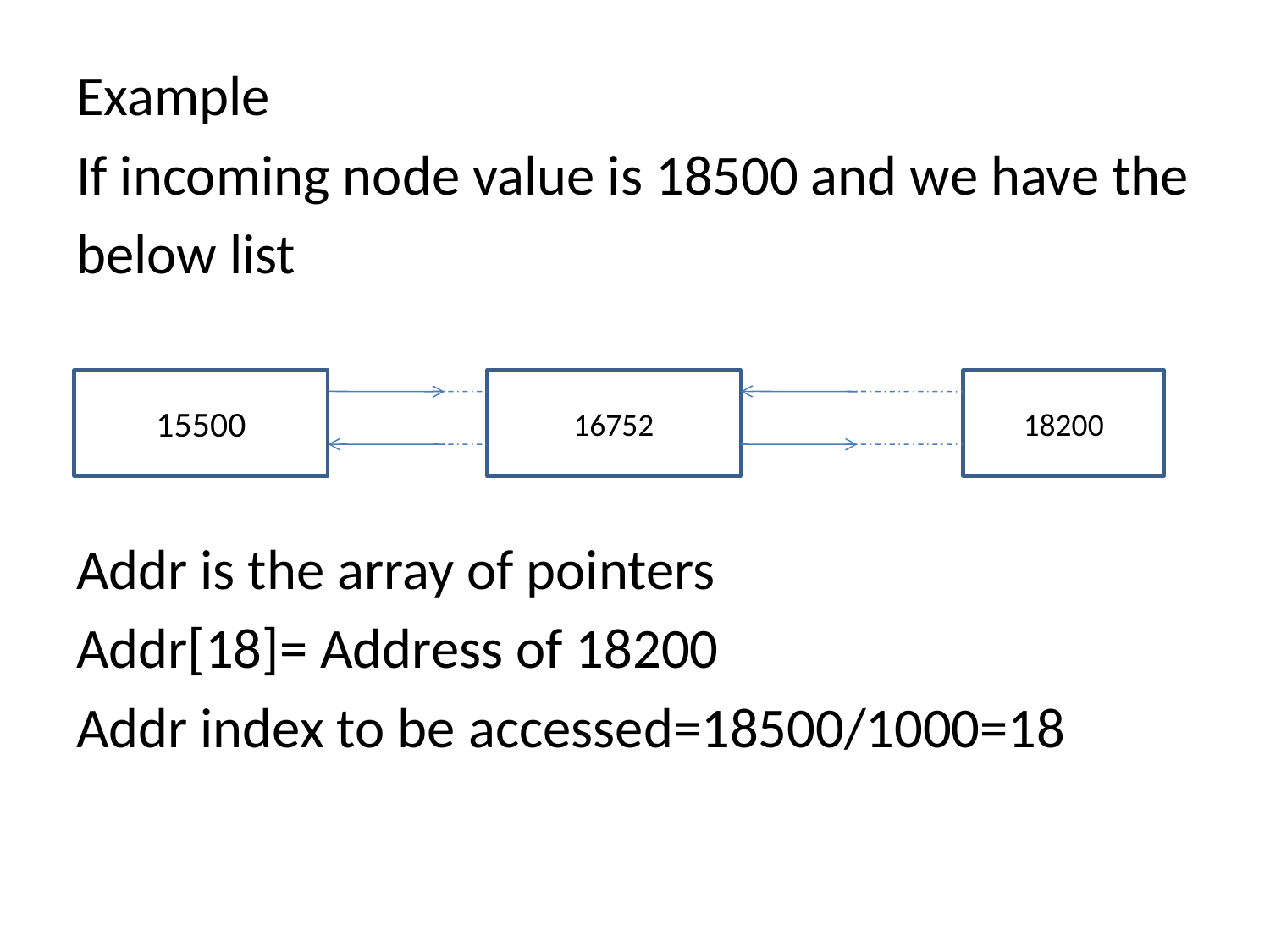

Example
If incoming node value is 18500 and we have the
below list

Addr is the array of pointers
Addr[18]= Address of 18200
Addr index to be accessed=18500/1000=18

15500
16752
18200